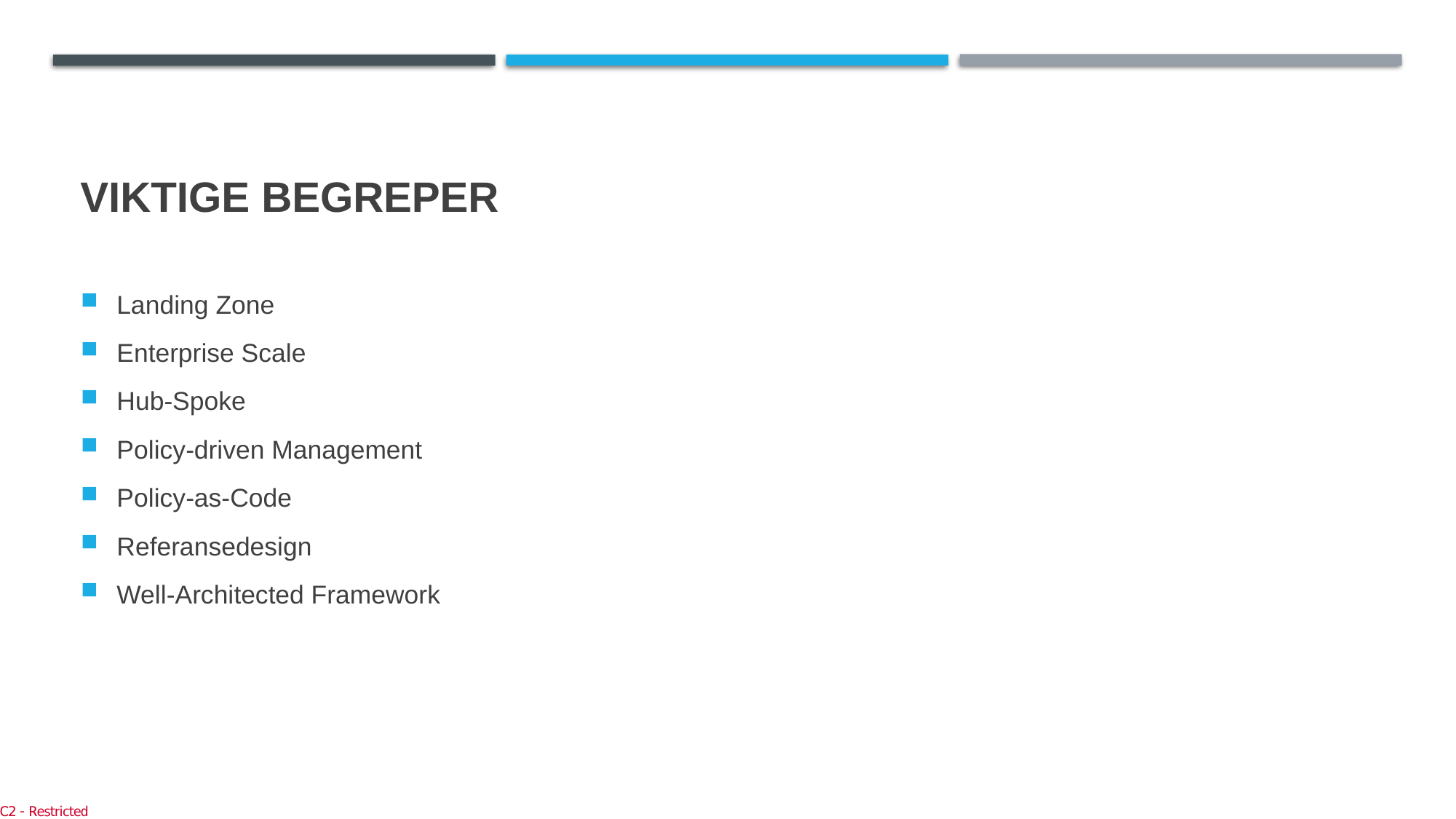

# Viktige begreper
Landing Zone
Enterprise Scale
Hub-Spoke
Policy-driven Management
Policy-as-Code
Referansedesign
Well-Architected Framework